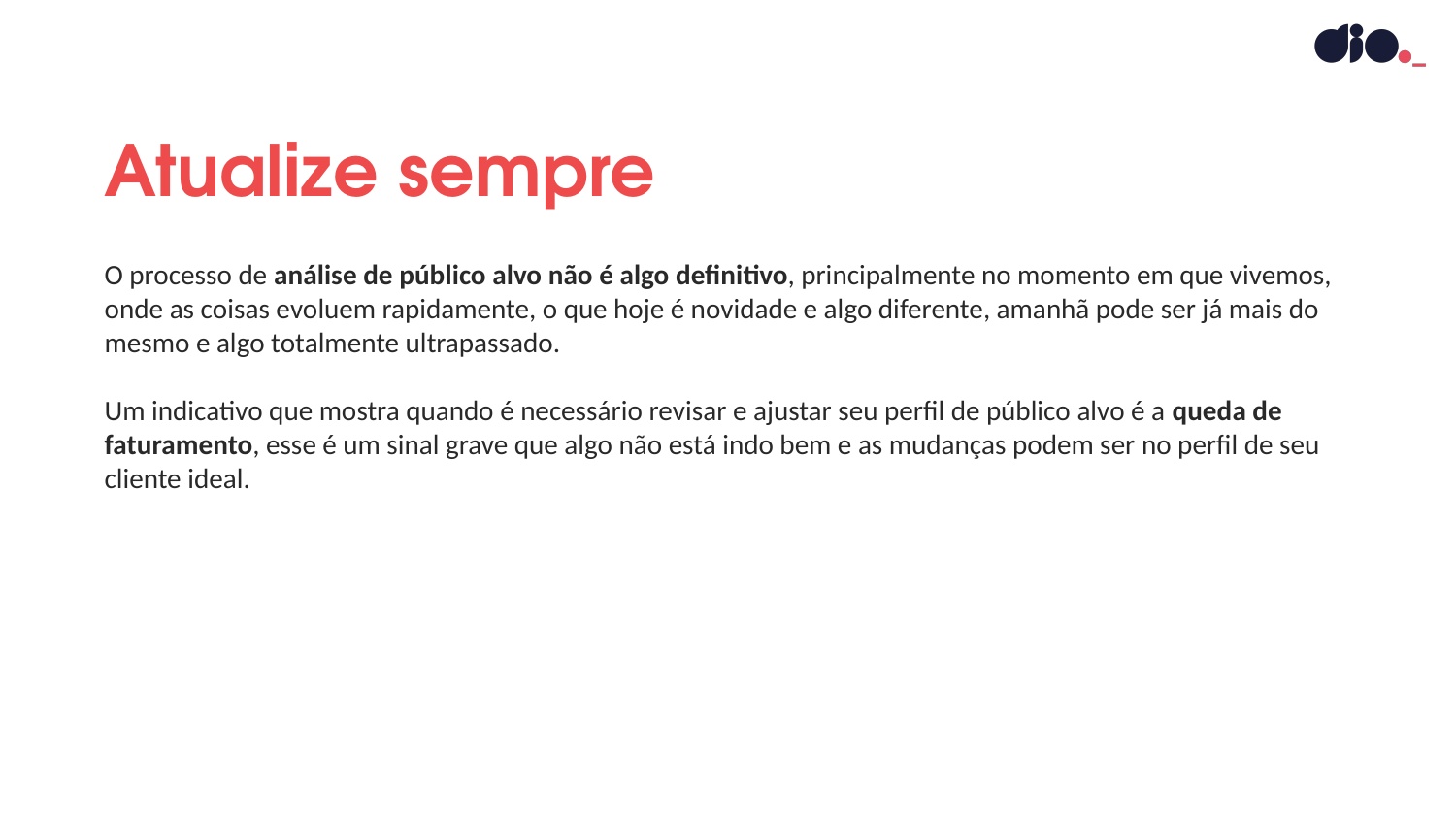

Atualize sempre
O processo de análise de público alvo não é algo definitivo, principalmente no momento em que vivemos, onde as coisas evoluem rapidamente, o que hoje é novidade e algo diferente, amanhã pode ser já mais do mesmo e algo totalmente ultrapassado.

Um indicativo que mostra quando é necessário revisar e ajustar seu perfil de público alvo é a queda de faturamento, esse é um sinal grave que algo não está indo bem e as mudanças podem ser no perfil de seu cliente ideal.